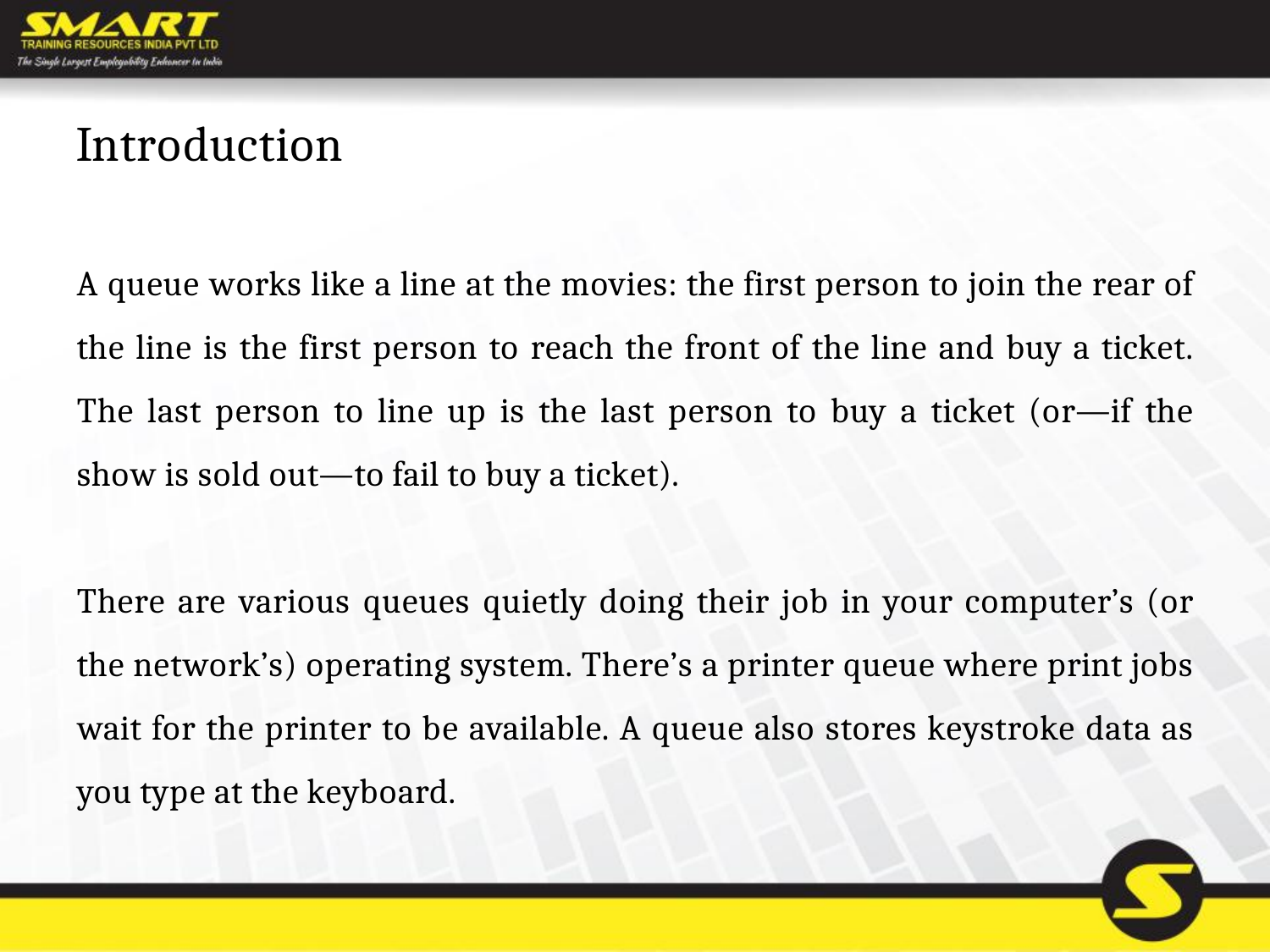

# Introduction
A queue works like a line at the movies: the first person to join the rear of the line is the first person to reach the front of the line and buy a ticket. The last person to line up is the last person to buy a ticket (or—if the show is sold out—to fail to buy a ticket).

There are various queues quietly doing their job in your computer’s (or the network’s) operating system. There’s a printer queue where print jobs wait for the printer to be available. A queue also stores keystroke data as you type at the keyboard.